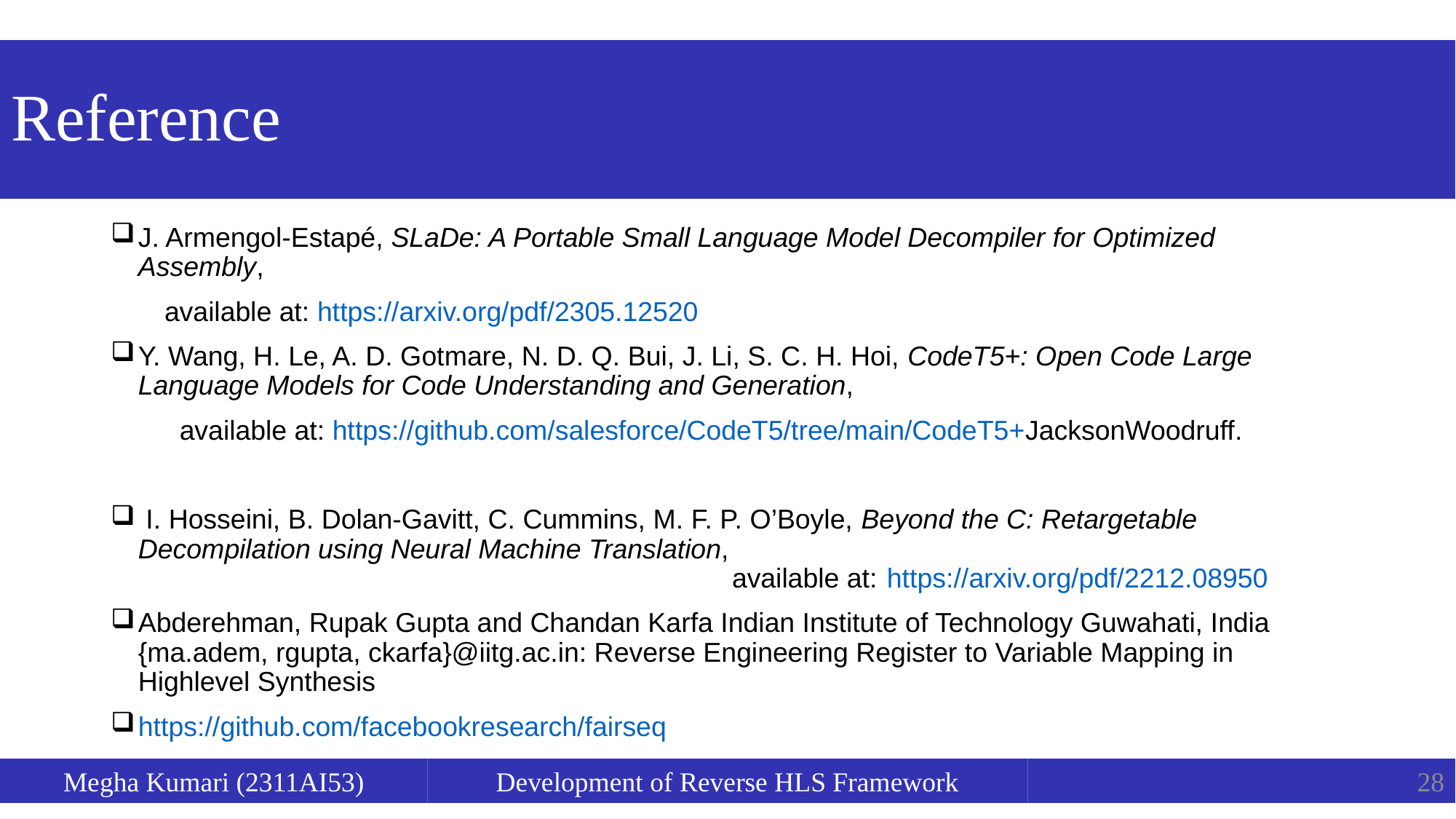

# Reference
J. Armengol-Estapé, SLaDe: A Portable Small Language Model Decompiler for Optimized Assembly,
       available at: https://arxiv.org/pdf/2305.12520
Y. Wang, H. Le, A. D. Gotmare, N. D. Q. Bui, J. Li, S. C. H. Hoi, CodeT5+: Open Code Large Language Models for Code Understanding and Generation,
         available at: https://github.com/salesforce/CodeT5/tree/main/CodeT5+JacksonWoodruff.

 I. Hosseini, B. Dolan-Gavitt, C. Cummins, M. F. P. O’Boyle, Beyond the C: Retargetable Decompilation using Neural Machine Translation,                                                                                                                                                               available at: https://arxiv.org/pdf/2212.08950
Abderehman, Rupak Gupta and Chandan Karfa Indian Institute of Technology Guwahati, India {ma.adem, rgupta, ckarfa}@iitg.ac.in: Reverse Engineering Register to Variable Mapping in Highlevel Synthesis
https://github.com/facebookresearch/fairseq

Megha Kumari (2311AI53)
Development of Reverse HLS Framework
28